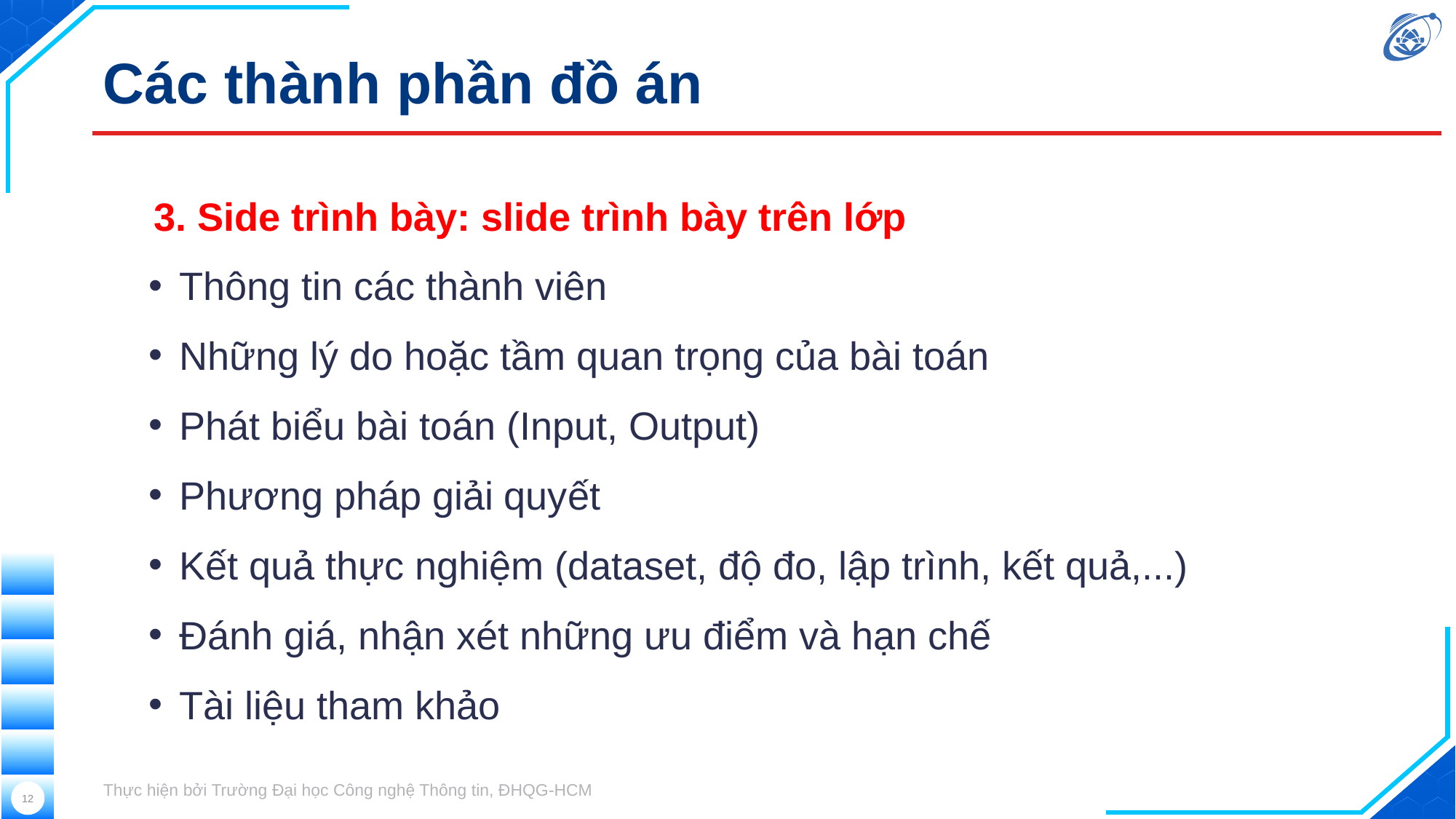

# Các thành phần đồ án
3. Side trình bày: slide trình bày trên lớp
Thông tin các thành viên
Những lý do hoặc tầm quan trọng của bài toán
Phát biểu bài toán (Input, Output)
Phương pháp giải quyết
Kết quả thực nghiệm (dataset, độ đo, lập trình, kết quả,...)
Đánh giá, nhận xét những ưu điểm và hạn chế
Tài liệu tham khảo
Thực hiện bởi Trường Đại học Công nghệ Thông tin, ĐHQG-HCM
12